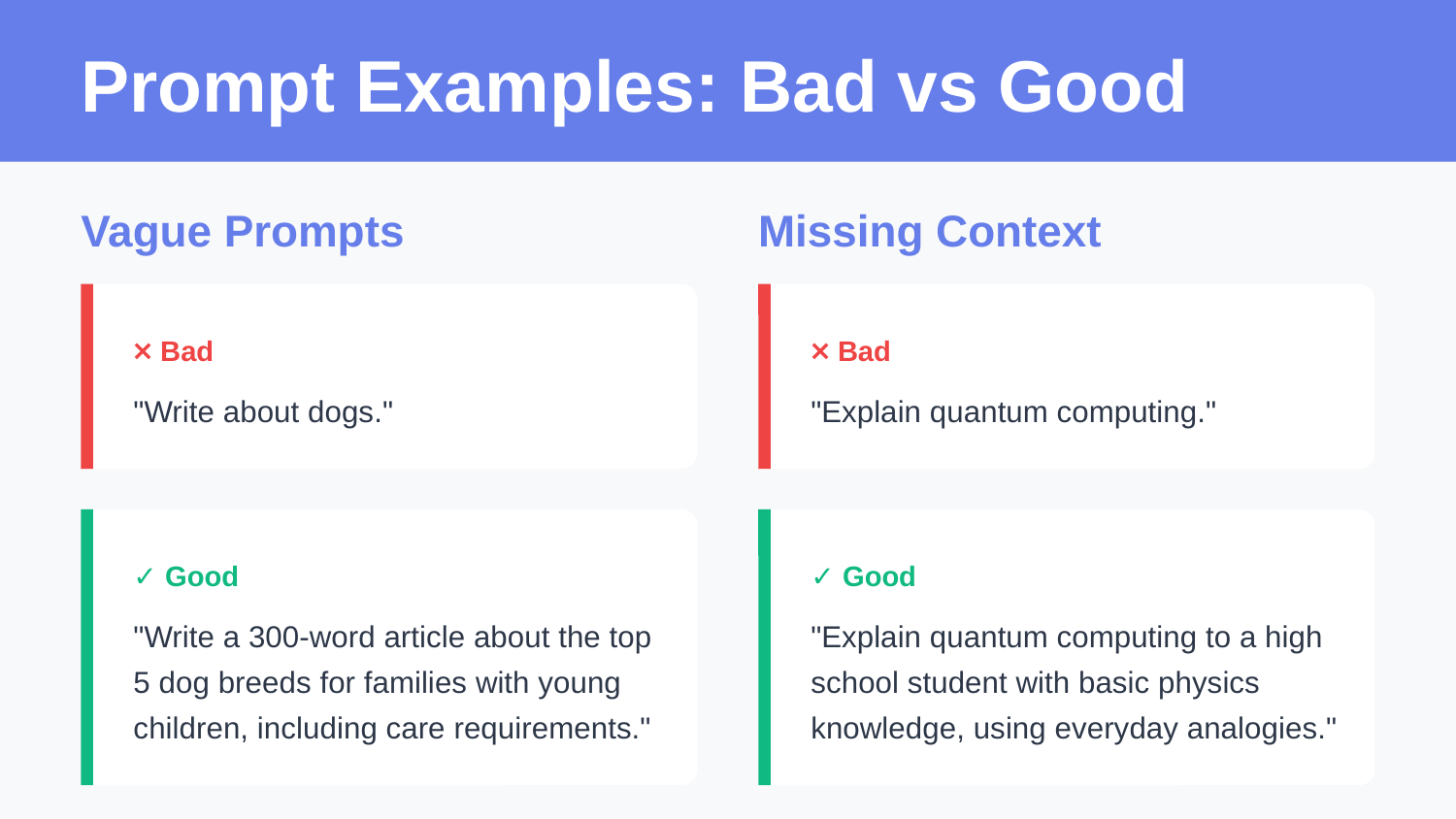

Prompt Examples: Bad vs Good
Vague Prompts
Missing Context

❌ Bad
❌ Bad
"Write about dogs."
"Explain quantum computing."

✓ Good
✓ Good
"Write a 300-word article about the top 5 dog breeds for families with young children, including care requirements."
"Explain quantum computing to a high school student with basic physics knowledge, using everyday analogies."